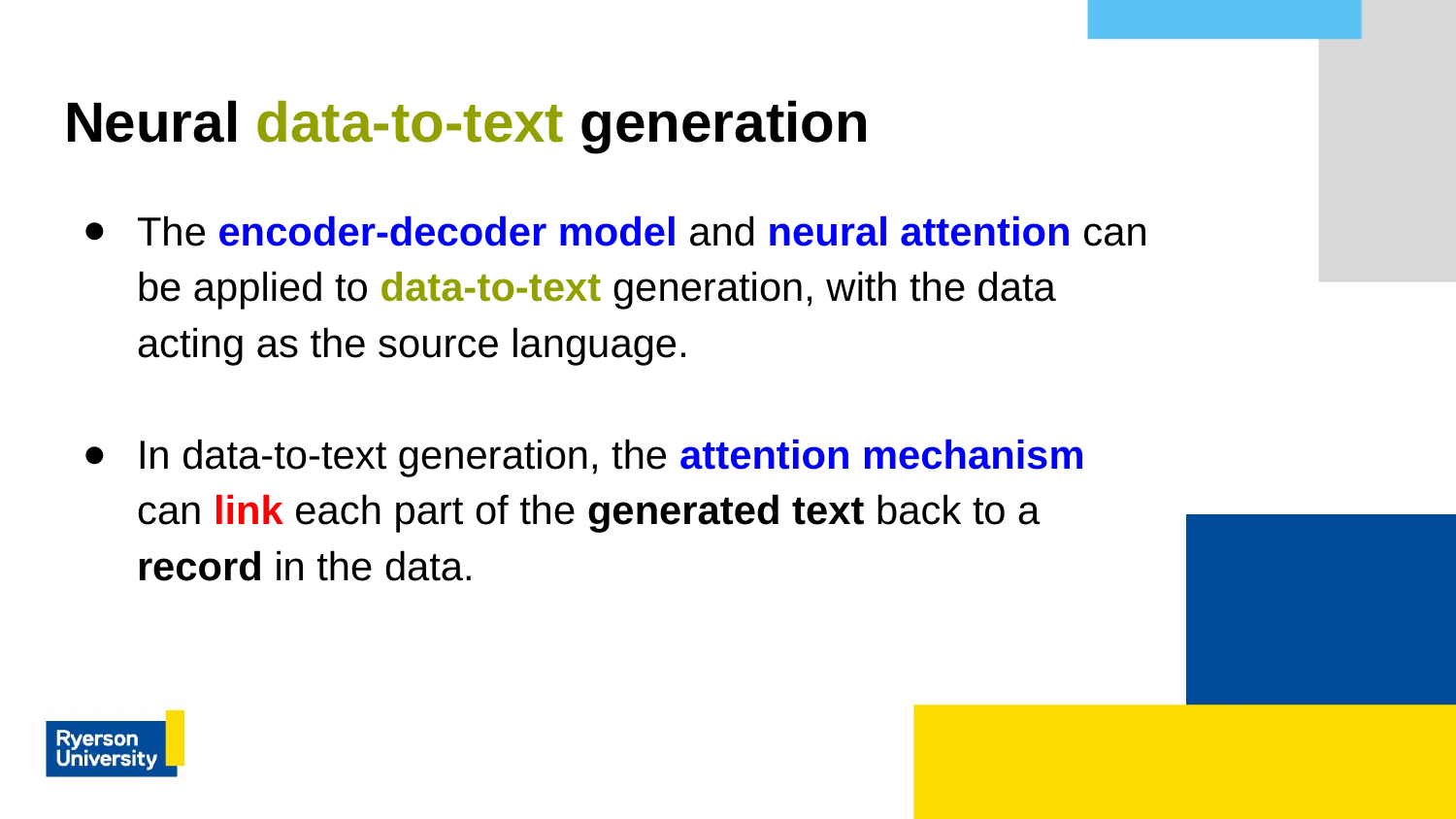

# Neural data-to-text generation
The encoder-decoder model and neural attention can be applied to data-to-text generation, with the data acting as the source language.

In data-to-text generation, the attention mechanism can link each part of the generated text back to a record in the data.